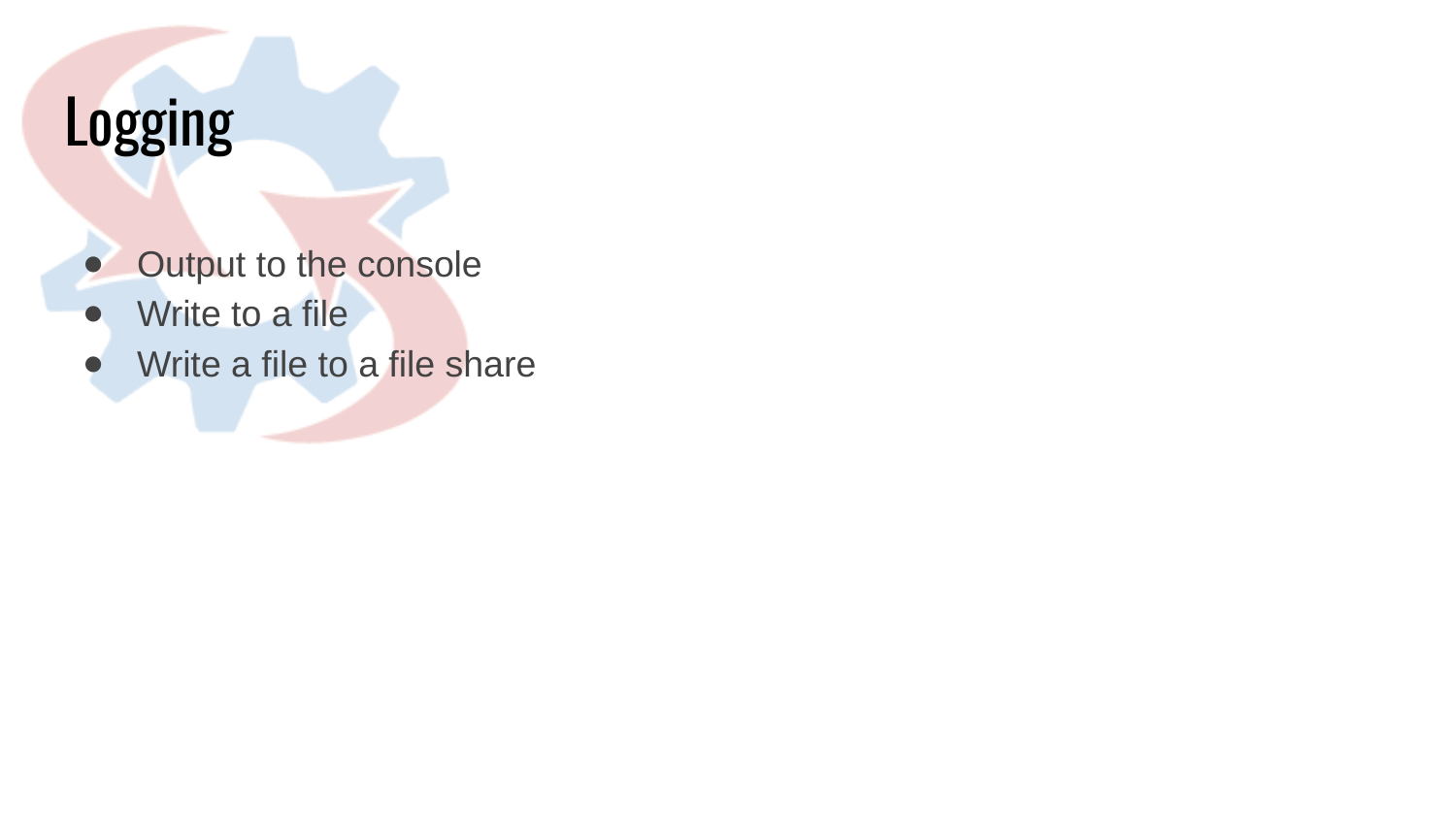

Logging
Output to the console
Write to a file
Write a file to a file share